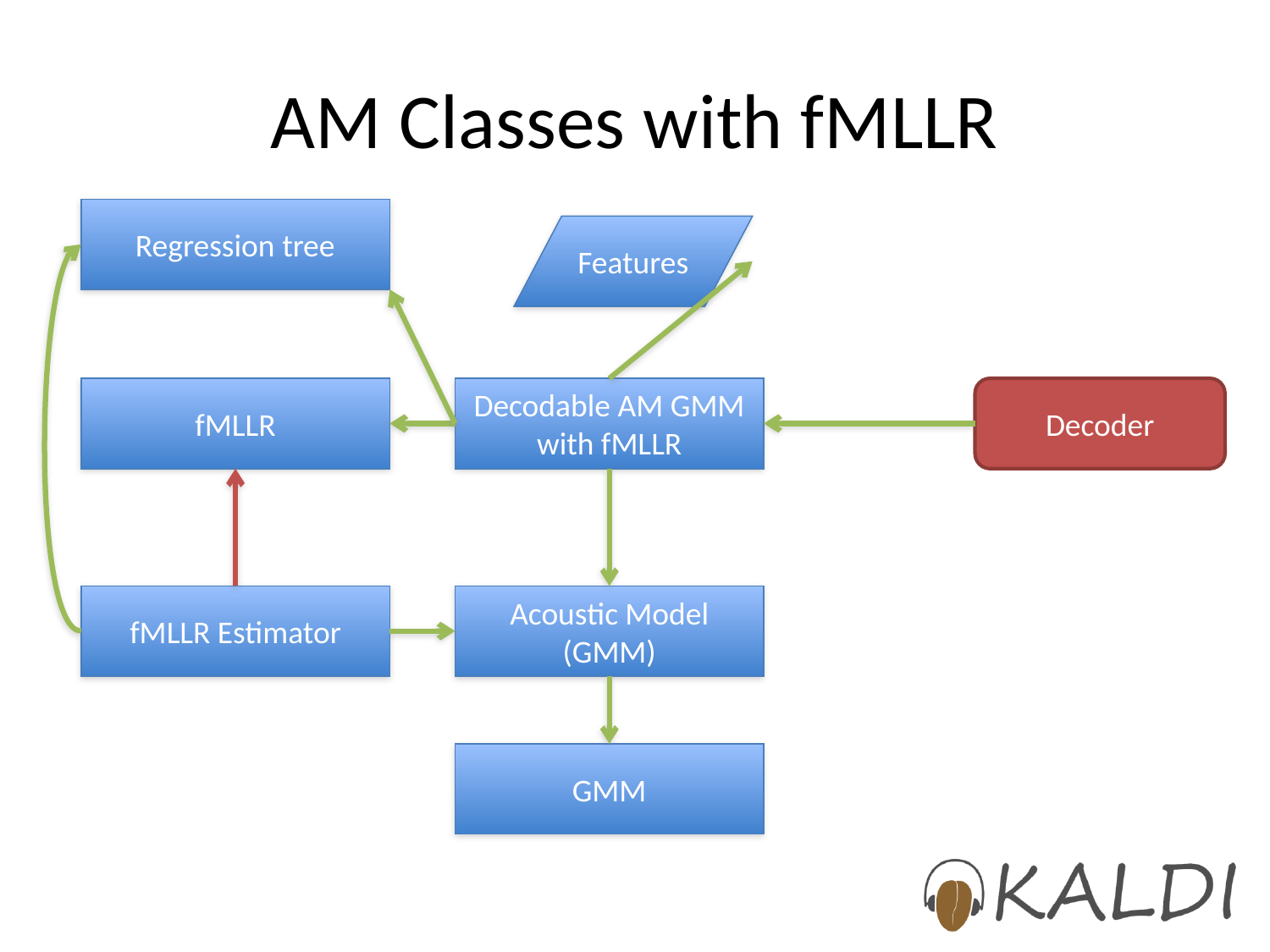

# AM Classes with fMLLR
Regression tree
Features
fMLLR
Decodable AM GMM with fMLLR
Decoder
fMLLR Estimator
Acoustic Model (GMM)
GMM